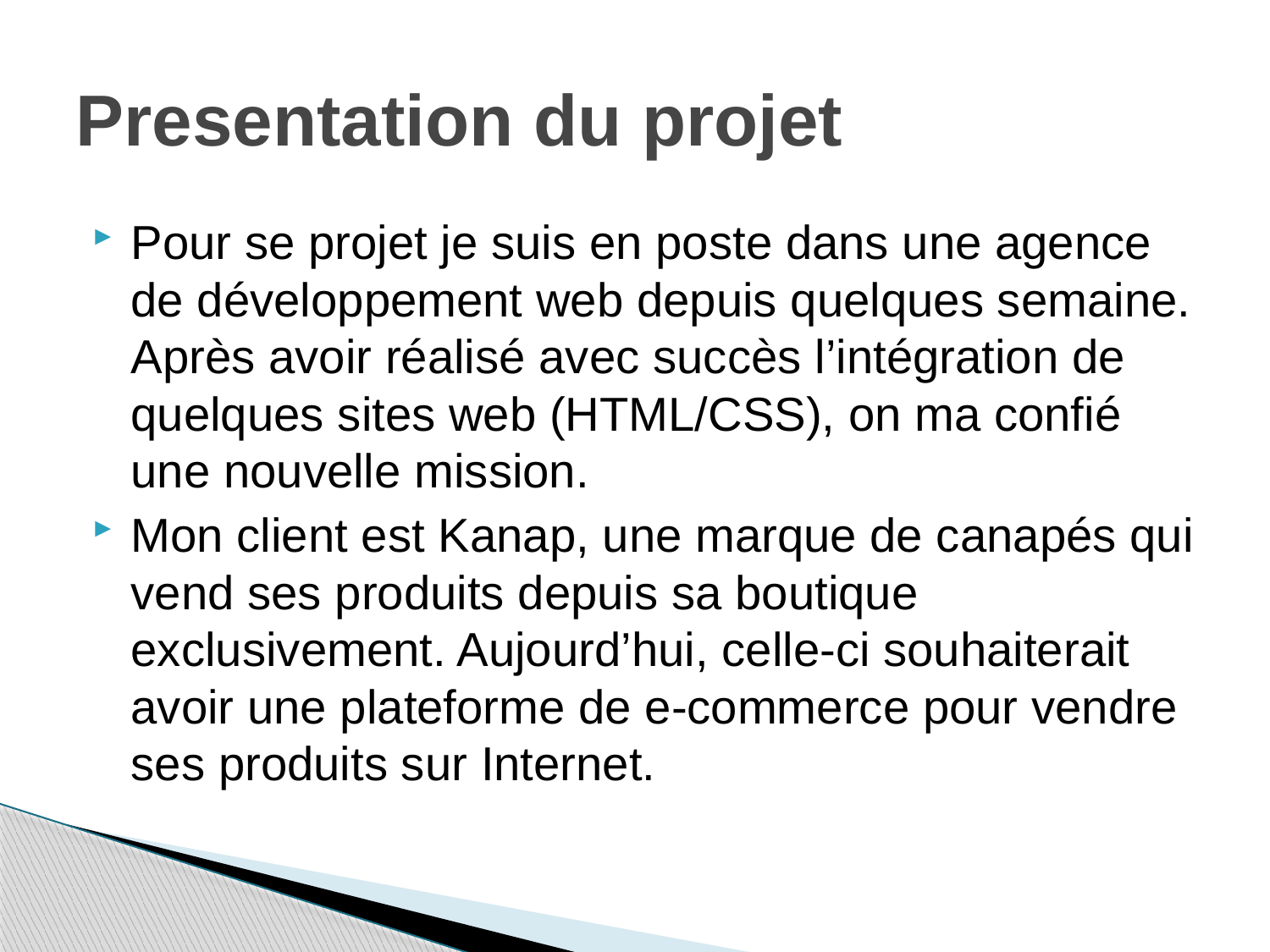

# Presentation du projet
Pour se projet je suis en poste dans une agence de développement web depuis quelques semaine. Après avoir réalisé avec succès l’intégration de quelques sites web (HTML/CSS), on ma confié une nouvelle mission.
Mon client est Kanap, une marque de canapés qui vend ses produits depuis sa boutique exclusivement. Aujourd’hui, celle-ci souhaiterait avoir une plateforme de e-commerce pour vendre ses produits sur Internet.